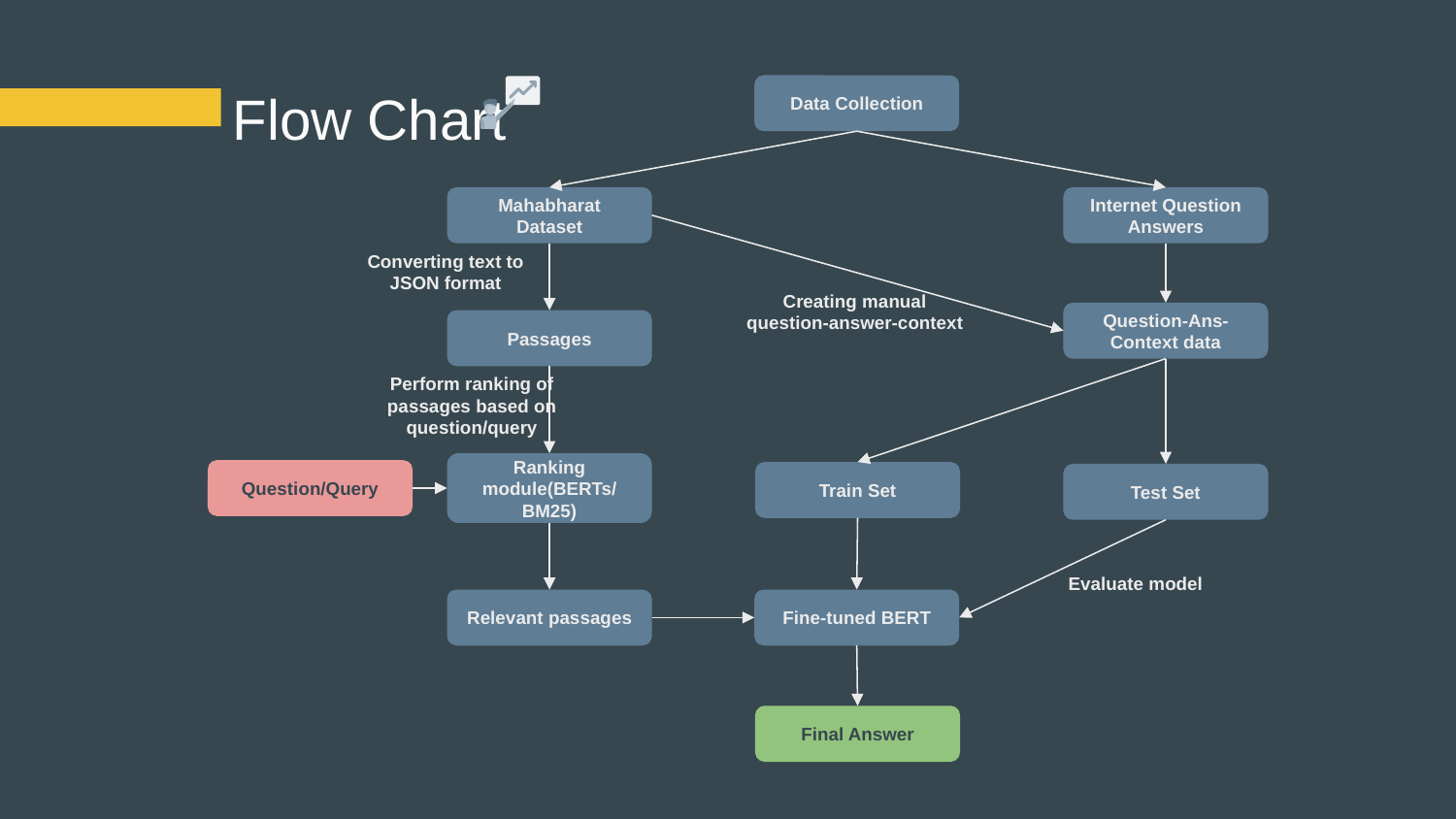

# Flow Chart
Data Collection

Mahabharat Dataset
Internet Question Answers
Converting text to JSON format
Creating manual question-answer-context
Question-Ans-Context data
Passages
Perform ranking of passages based on question/query
Ranking module(BERTs/ BM25)
Question/Query
Train Set
Test Set
Evaluate model
Relevant passages
Fine-tuned BERT
Final Answer